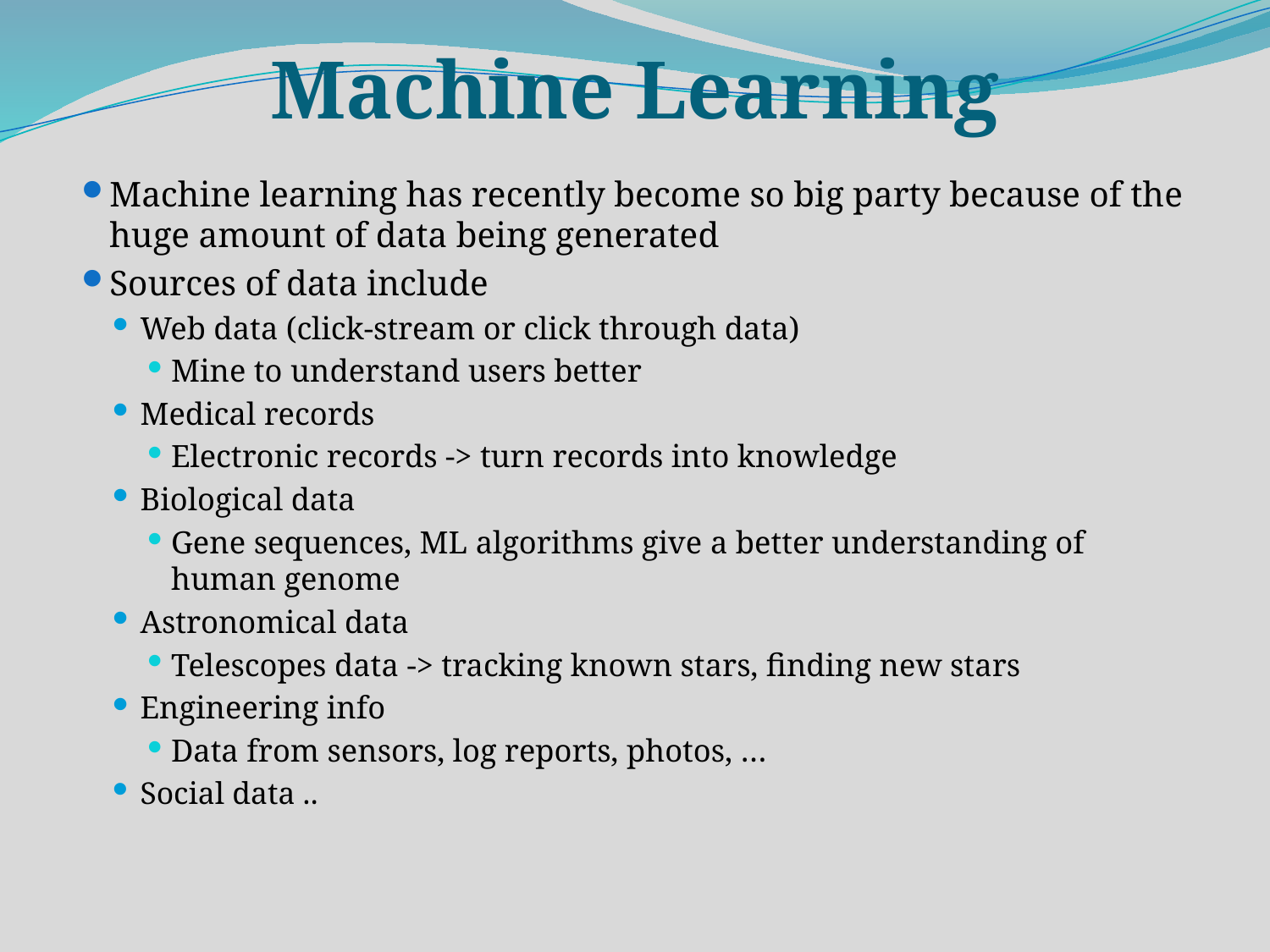

# Machine Learning
Machine learning has recently become so big party because of the huge amount of data being generated
Sources of data include
Web data (click-stream or click through data)
Mine to understand users better
Medical records
Electronic records -> turn records into knowledge
Biological data
Gene sequences, ML algorithms give a better understanding of human genome
Astronomical data
Telescopes data -> tracking known stars, finding new stars
Engineering info
Data from sensors, log reports, photos, …
Social data ..